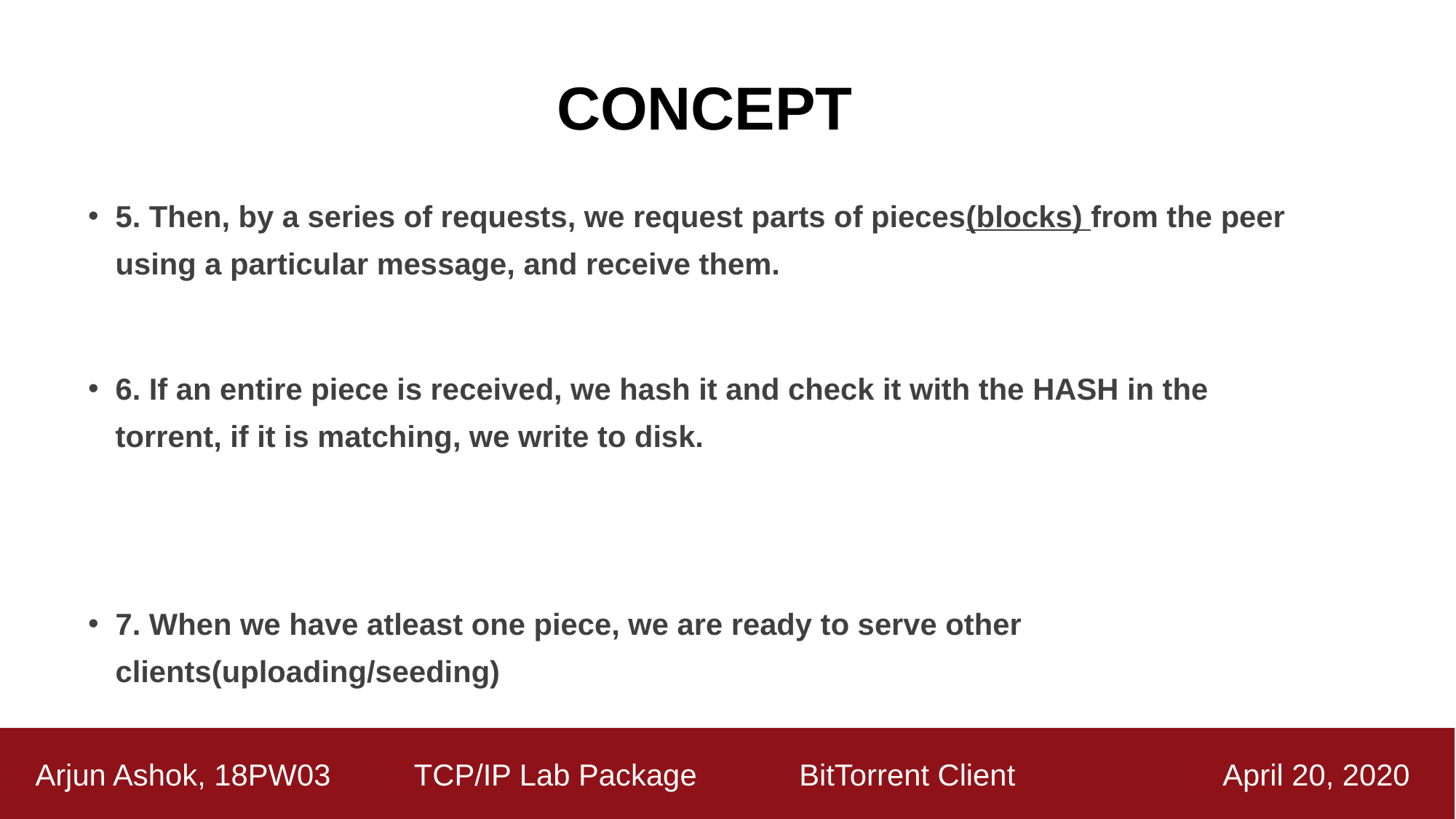

# CONCEPT

5. Then, by a series of requests, we request parts of pieces(blocks) from the peer using a particular message, and receive them.

6. If an entire piece is received, we hash it and check it with the HASH in the torrent, if it is matching, we write to disk.

7. When we have atleast one piece, we are ready to serve other clients(uploading/seeding)

   Arjun Ashok, 18PW03          TCP/IP Lab Package	   BitTorrent Client                         April 20, 2020